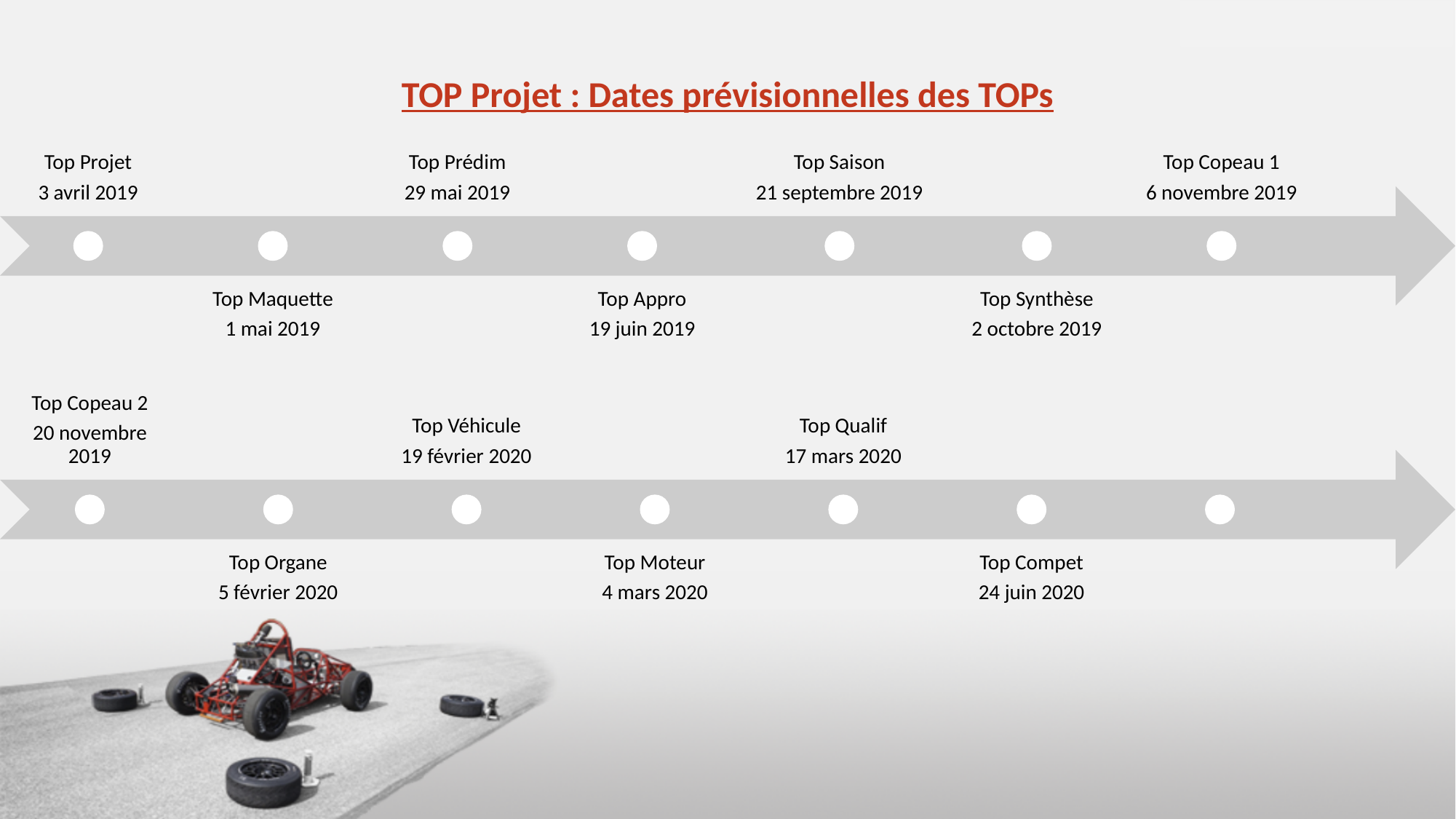

TOP Projet : Dates prévisionnelles des TOPs
Top Projet
3 avril 2019
Top Maquette
1 mai 2019
Top Prédim
29 mai 2019
Top Appro
19 juin 2019
Top Saison
21 septembre 2019
Top Synthèse
2 octobre 2019
Top Copeau 1
6 novembre 2019
Top Copeau 2
20 novembre 2019
Top Organe
5 février 2020
Top Véhicule
19 février 2020
Top Moteur
4 mars 2020
Top Qualif
17 mars 2020
Top Compet
24 juin 2020